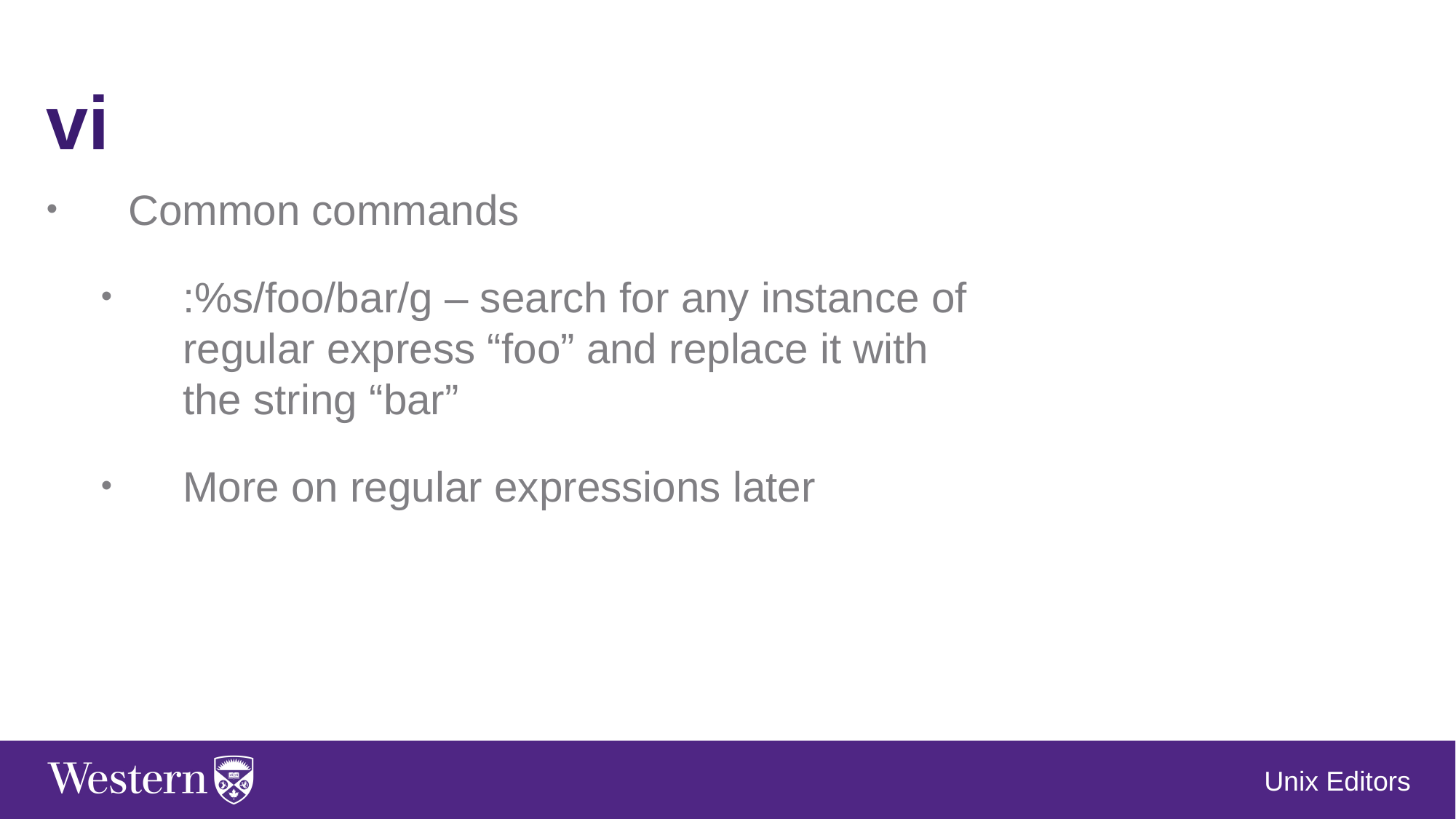

vi
Common commands
:%s/foo/bar/g – search for any instance of regular express “foo” and replace it with the string “bar”
More on regular expressions later
Unix Editors